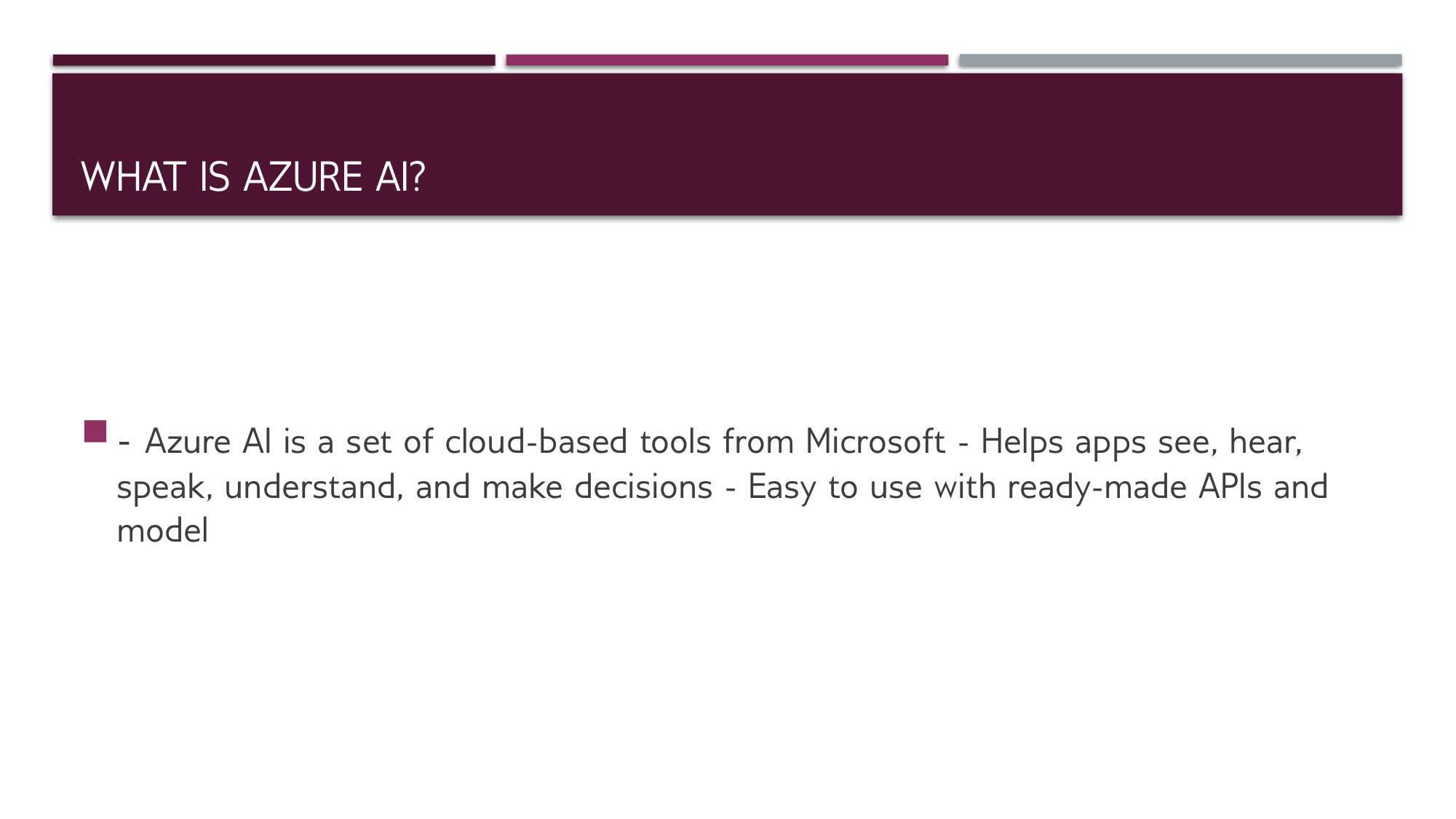

# What is Azure AI?
- Azure AI is a set of cloud-based tools from Microsoft - Helps apps see, hear, speak, understand, and make decisions - Easy to use with ready-made APIs and model